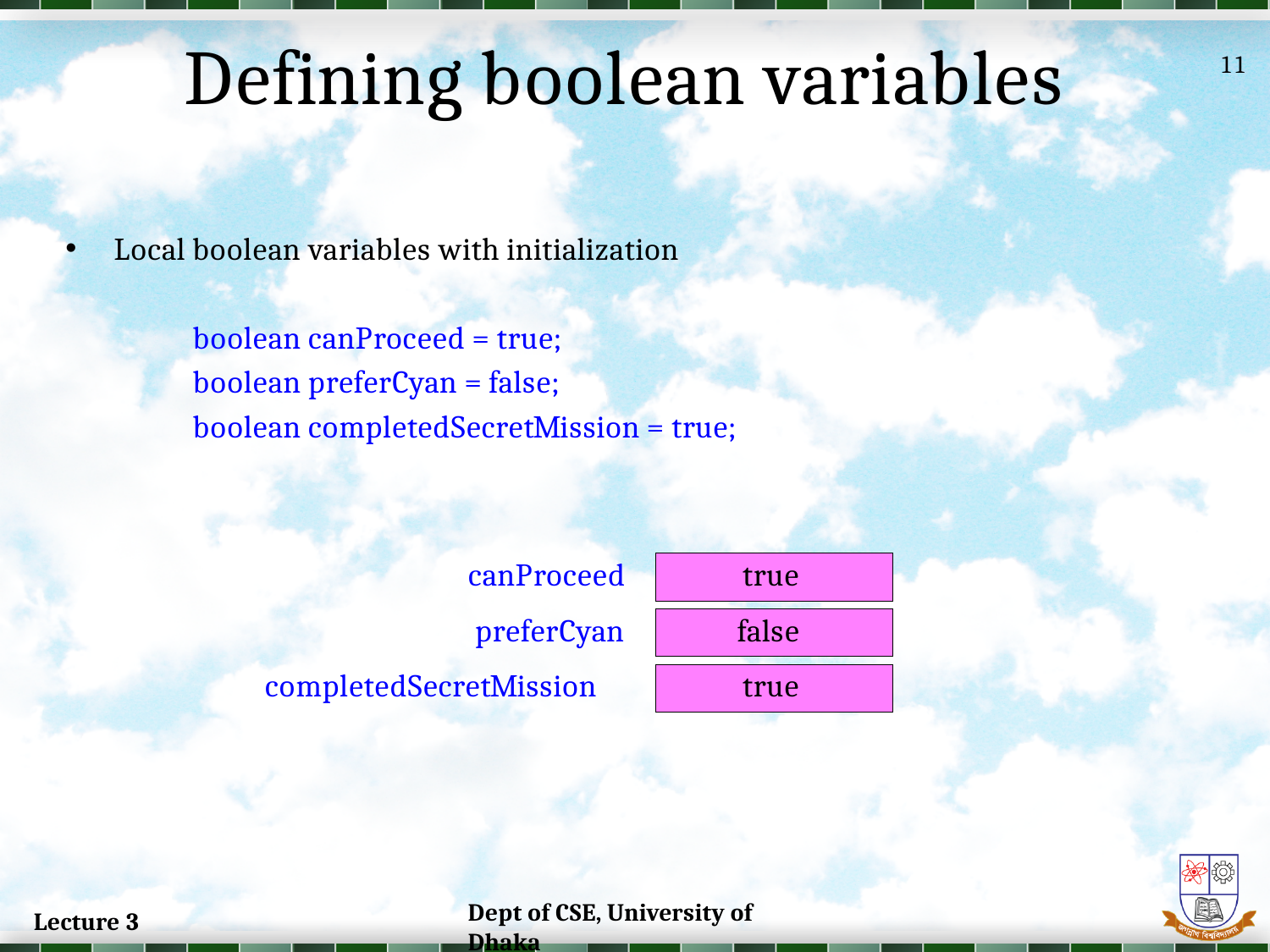

# Defining boolean variables
11
Local boolean variables with initialization

boolean canProceed = true;
boolean preferCyan = false;
boolean completedSecretMission = true;

canProceed
true

preferCyan
false

completedSecretMission
true
Dept of CSE, University of Dhaka